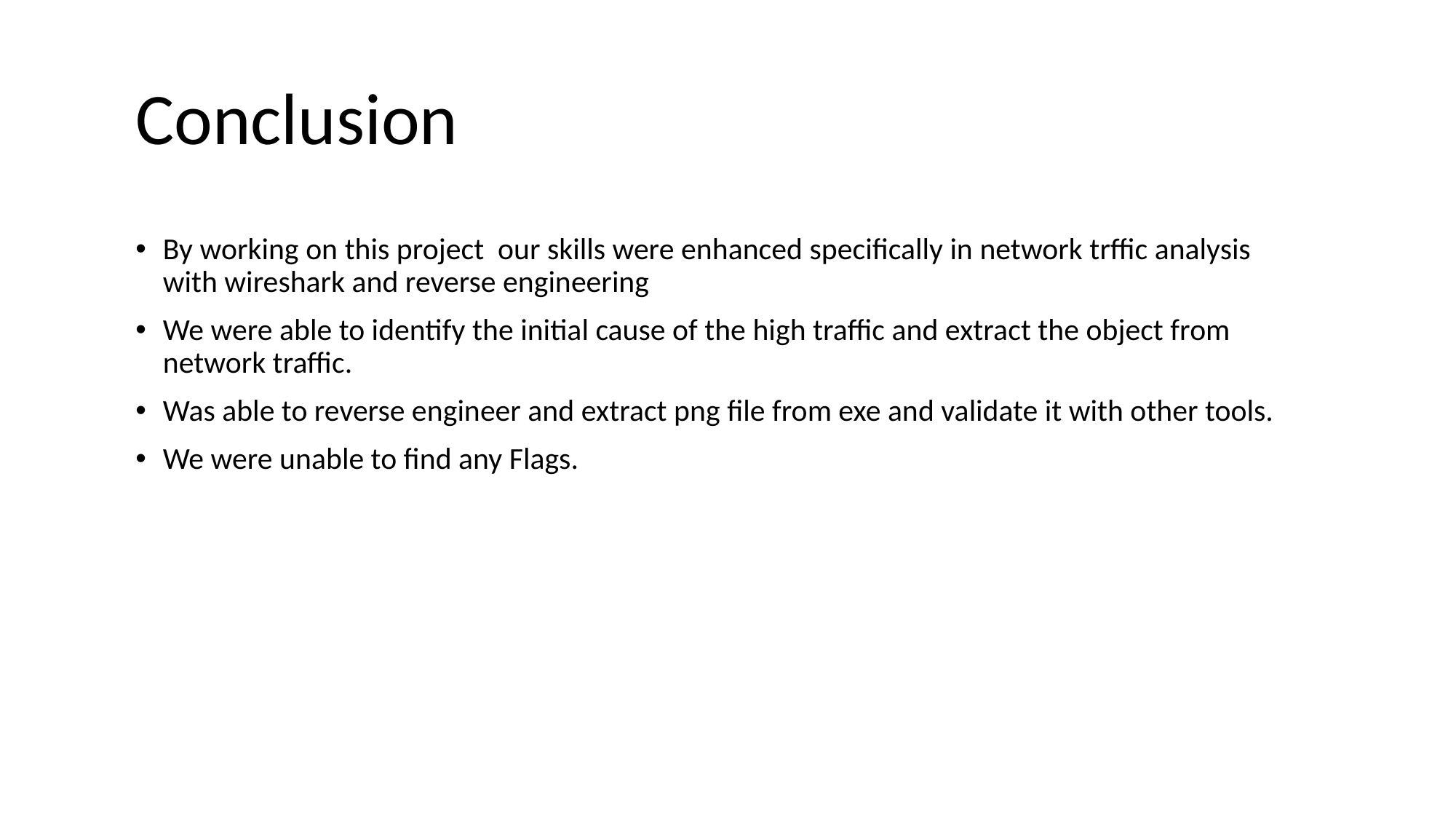

# Conclusion

By working on this project  our skills were enhanced specifically in network trffic analysis with wireshark and reverse engineering
We were able to identify the initial cause of the high traffic and extract the object from network traffic.
Was able to reverse engineer and extract png file from exe and validate it with other tools.
We were unable to find any Flags.